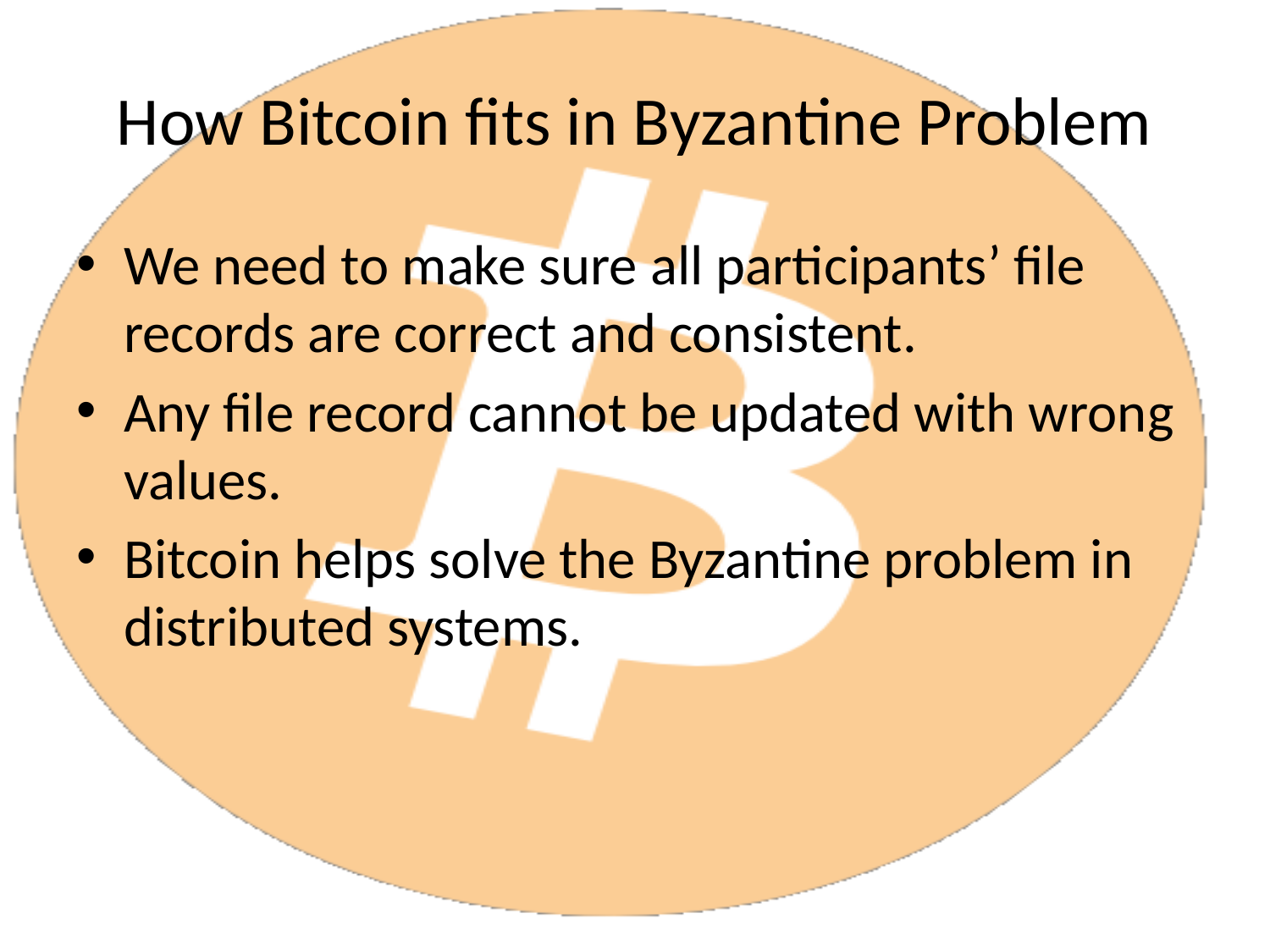

# How Bitcoin fits in Byzantine Problem
We need to make sure all participants’ file records are correct and consistent.
Any file record cannot be updated with wrong values.
Bitcoin helps solve the Byzantine problem in distributed systems.